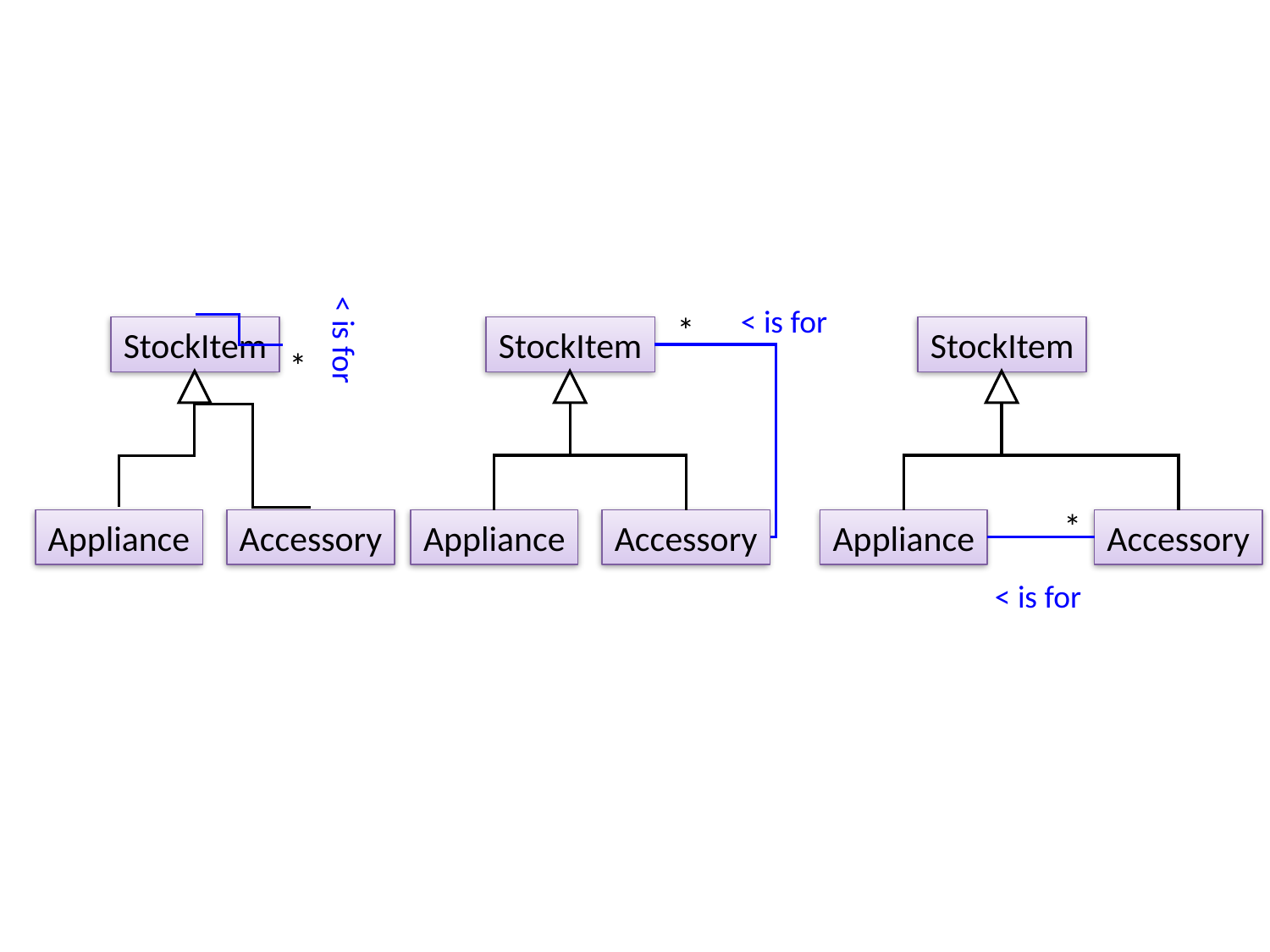

< is for
*
< is for
StockItem
StockItem
StockItem
*

*
Appliance
Accessory
Appliance
Accessory
Appliance
Accessory
< is for